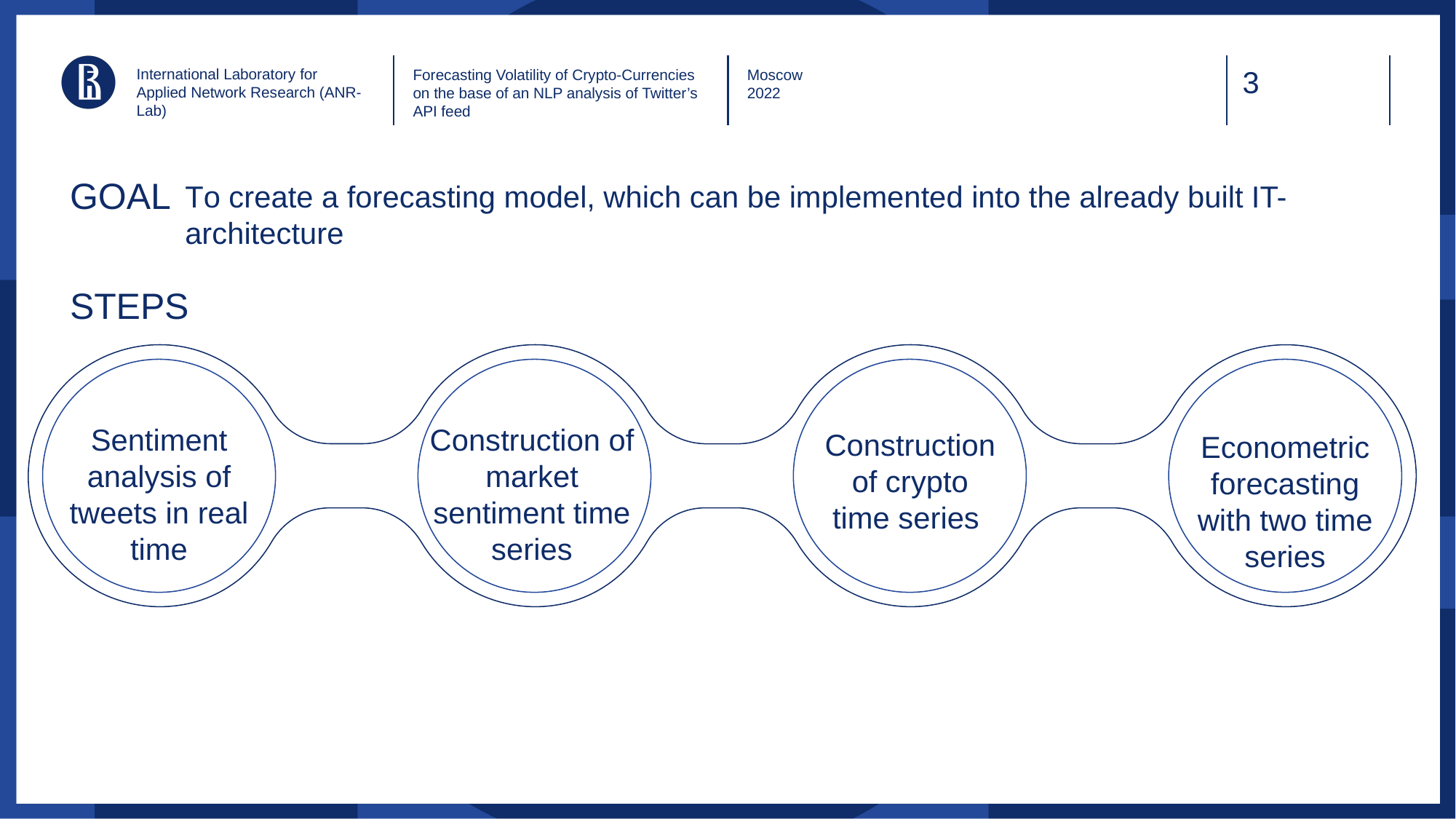

International Laboratory for Applied Network Research (ANR-Lab)

Forecasting Volatility of Crypto-Currencies on the base of an NLP analysis of Twitter’s API feed

Moscow
2022
# GOAL
To create a forecasting model, which can be implemented into the already built IT-architecture
STEPS

Sentiment analysis of tweets in real time
Construction of market sentiment time series
Construction of crypto time series
Econometric forecasting with two time series